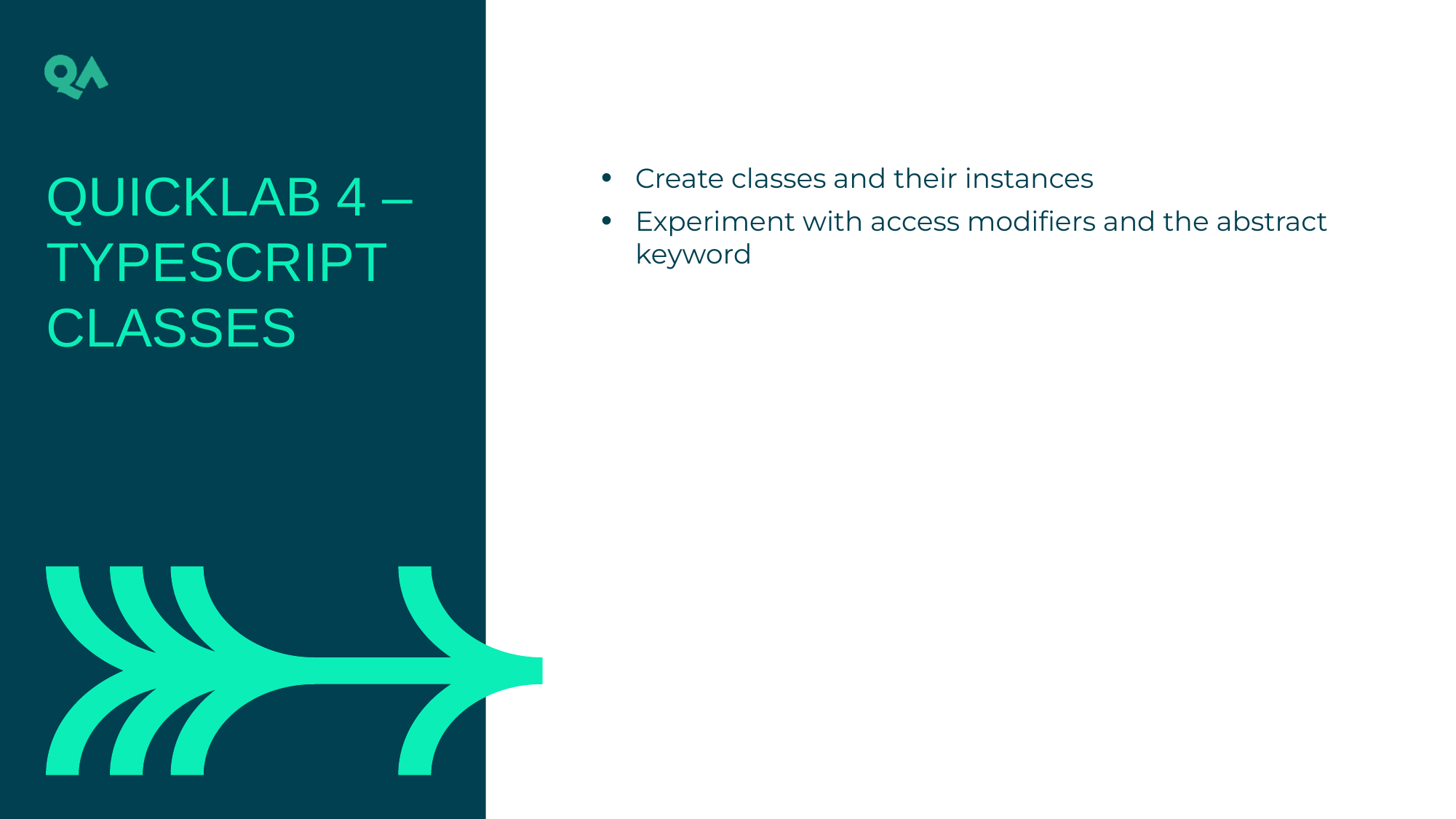

QuickLab 4 – TypeScript classes
Create classes and their instances
Experiment with access modifiers and the abstract keyword